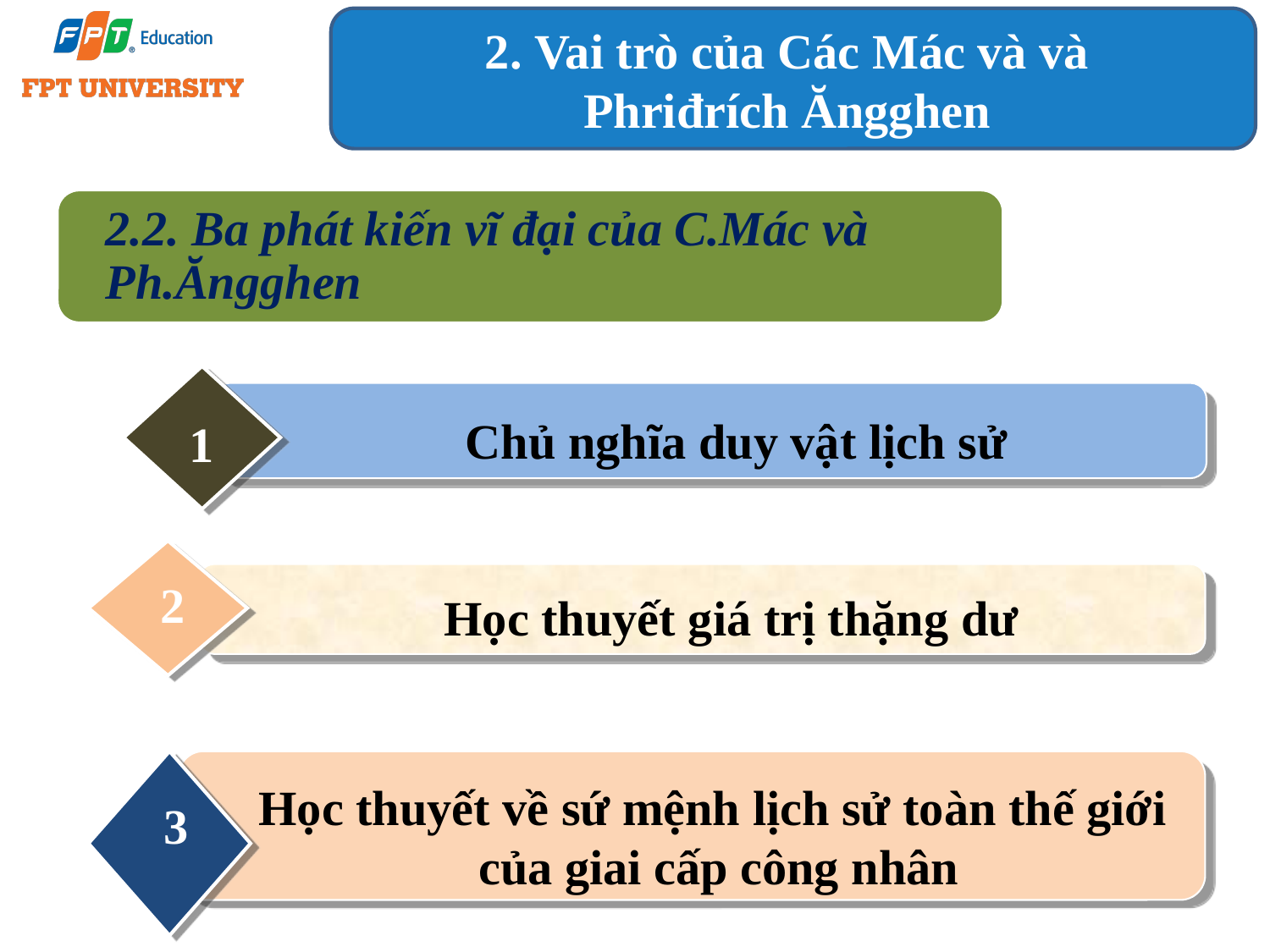

2. Vai trò của Các Mác và và
Phriđrích Ăngghen

2.2. Ba phát kiến vĩ đại của C.Mác và Ph.Ăngghen

Chủ nghĩa duy vật lịch sử
1

2
Học thuyết giá trị thặng dư

Học thuyết về sứ mệnh lịch sử toàn thế giới
của giai cấp công nhân
3